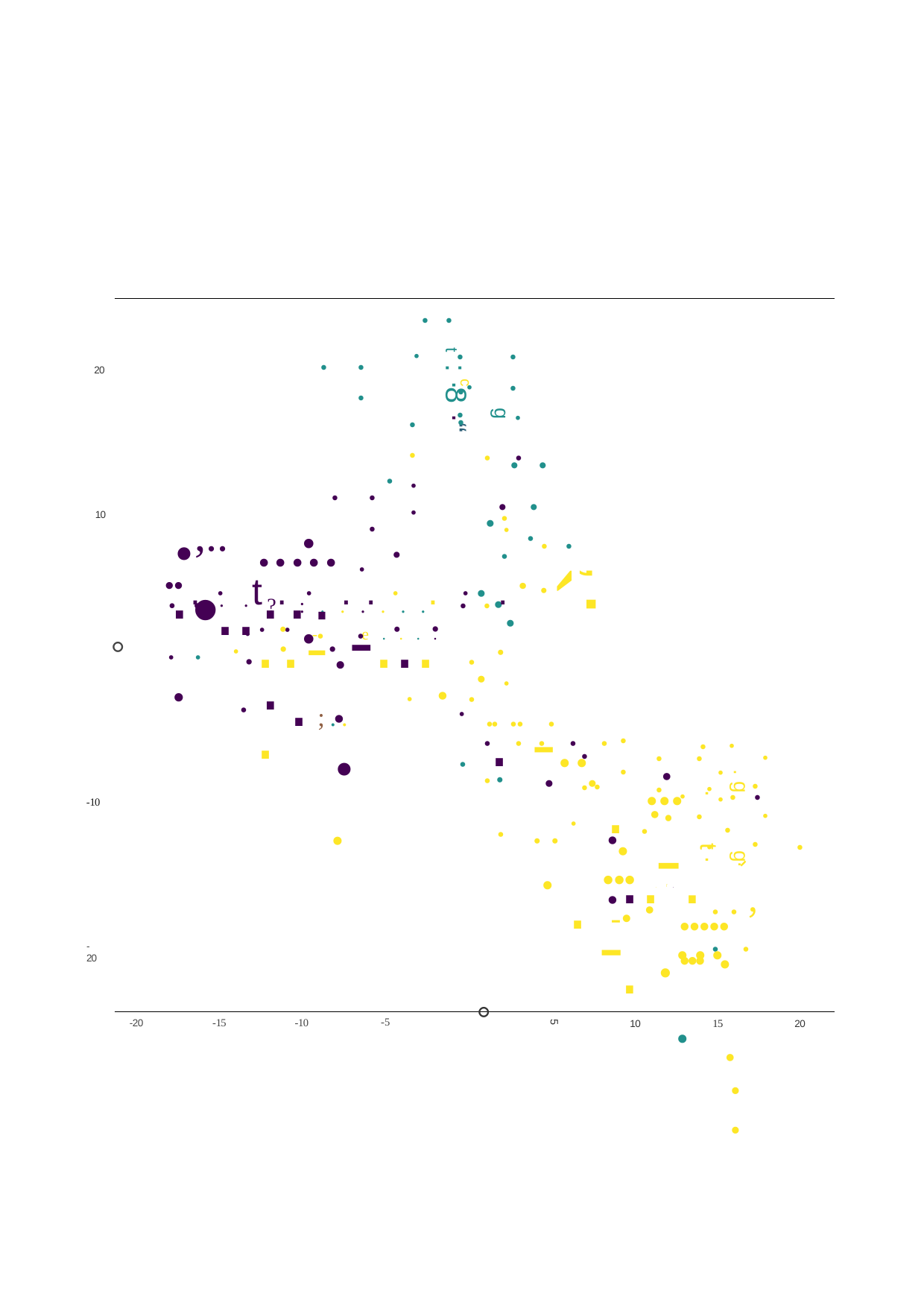

．．
t  : ·8 ·“
．．．．．．．
．．．
20
c
．．
．．．．
．．．
g
．．．．
••．．．
．
..
••．••
．．
.....．• ．．
,..
10
．．．
．
．
．．
•• .．t.．..．.．. ．． ．
·•.. ·
··· ·.;..
, .`
••··? :......
..-.-....
．．
•
-	e....
•．
•．．••• •
．．
．．
。
．
．．．．
. -..
．．
．．．• ．••
．-.
．．．．．．
．．....
．．．．．
．
．．
．．
．．．．．．．．．．
．.．. -•．
. g
·
．
．．．
．．
-10
．
．
... -
g·
t ·
.. ..
．
、
．．，．．
．「．
....
•••••	•••
．．••
-20
．
。

-5
-15
-10
15
-20
10
20
5